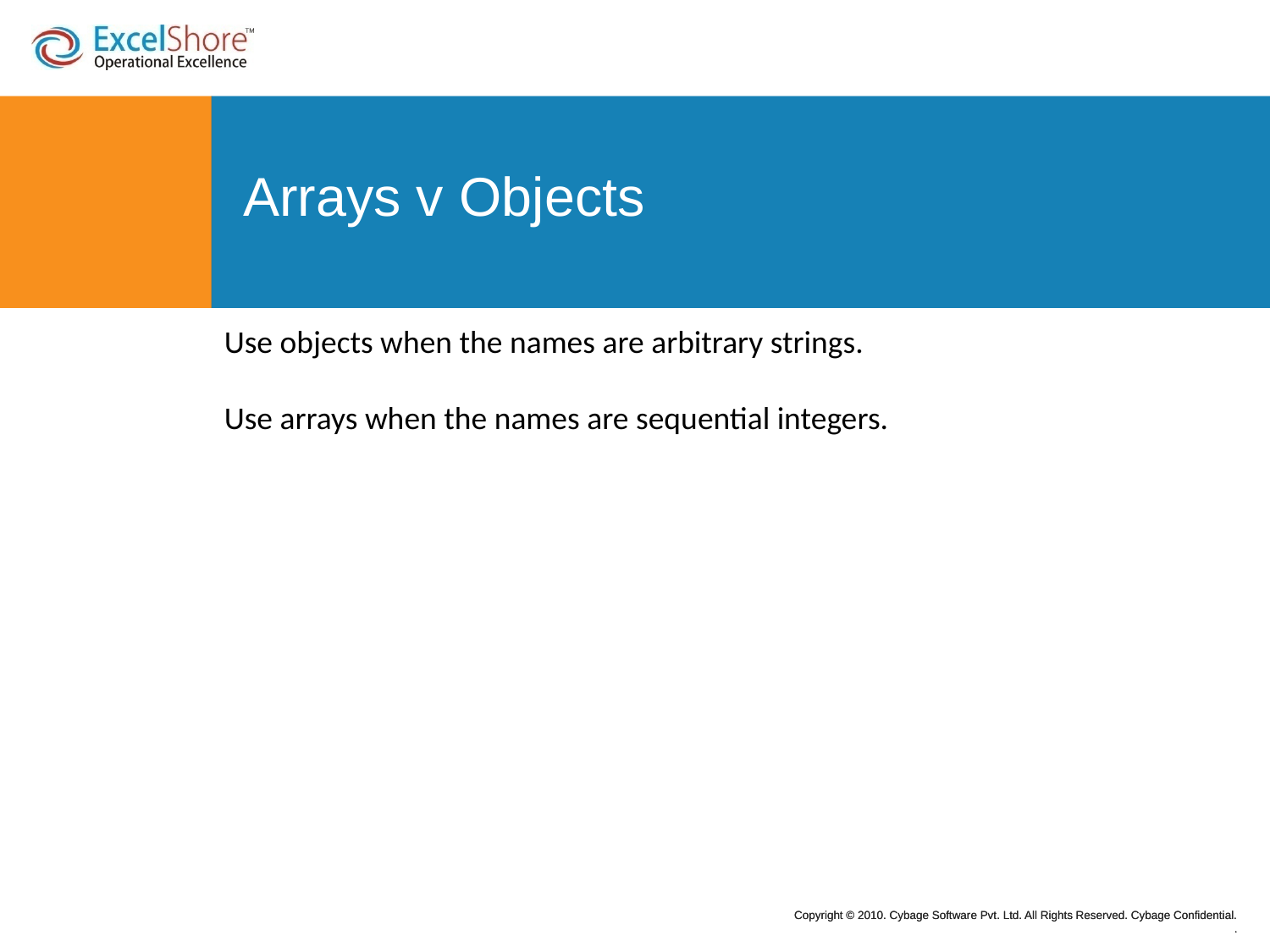

# Arrays v Objects
Use objects when the names are arbitrary strings.

Use arrays when the names are sequential integers.